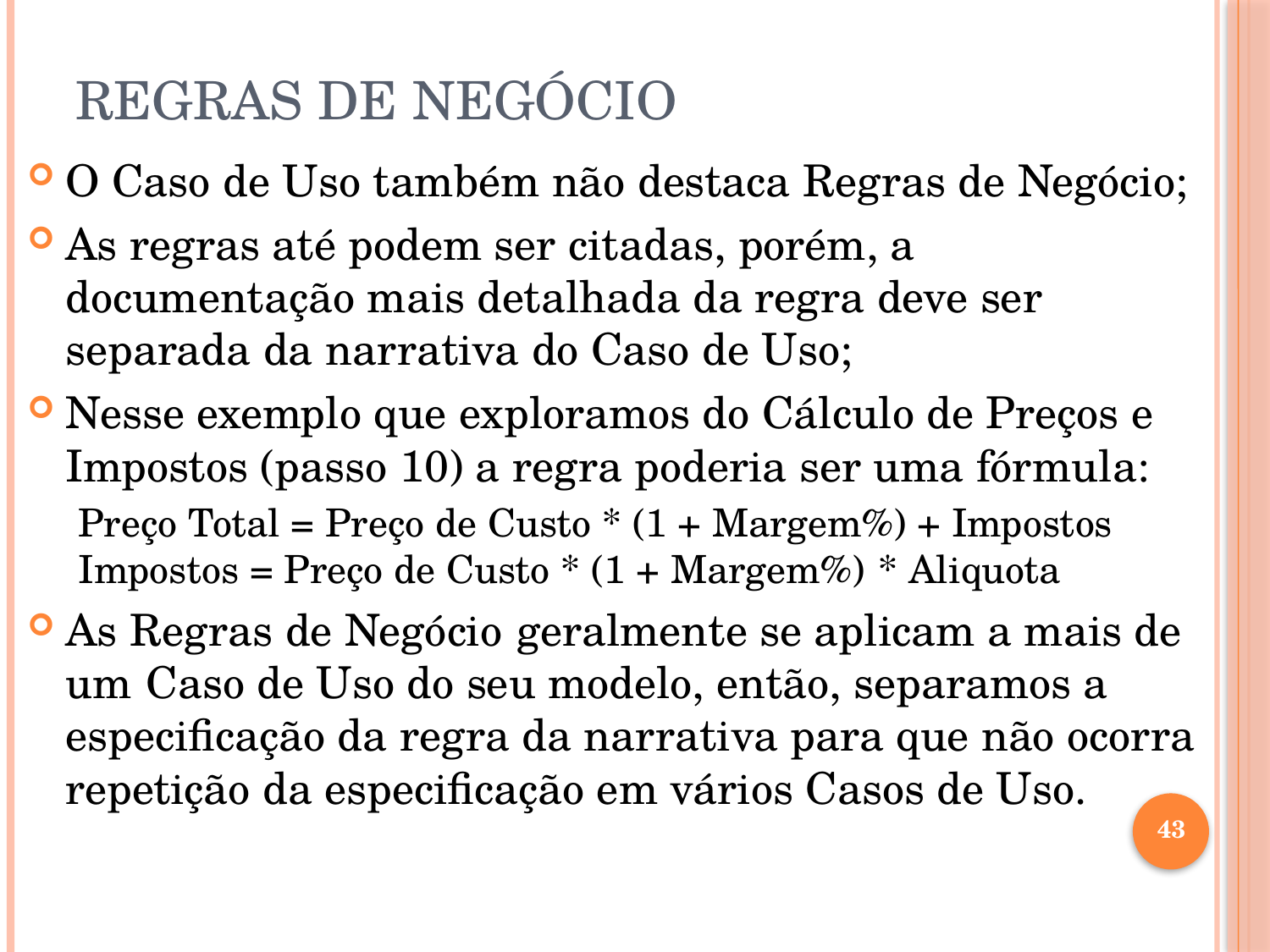

# Regras de Negócio
O Caso de Uso também não destaca Regras de Negócio;
As regras até podem ser citadas, porém, a documentação mais detalhada da regra deve ser separada da narrativa do Caso de Uso;
Nesse exemplo que exploramos do Cálculo de Preços e Impostos (passo 10) a regra poderia ser uma fórmula:
Preço Total = Preço de Custo * (1 + Margem%) + Impostos
Impostos = Preço de Custo * (1 + Margem%) * Aliquota
As Regras de Negócio geralmente se aplicam a mais de um Caso de Uso do seu modelo, então, separamos a especificação da regra da narrativa para que não ocorra repetição da especificação em vários Casos de Uso.
43